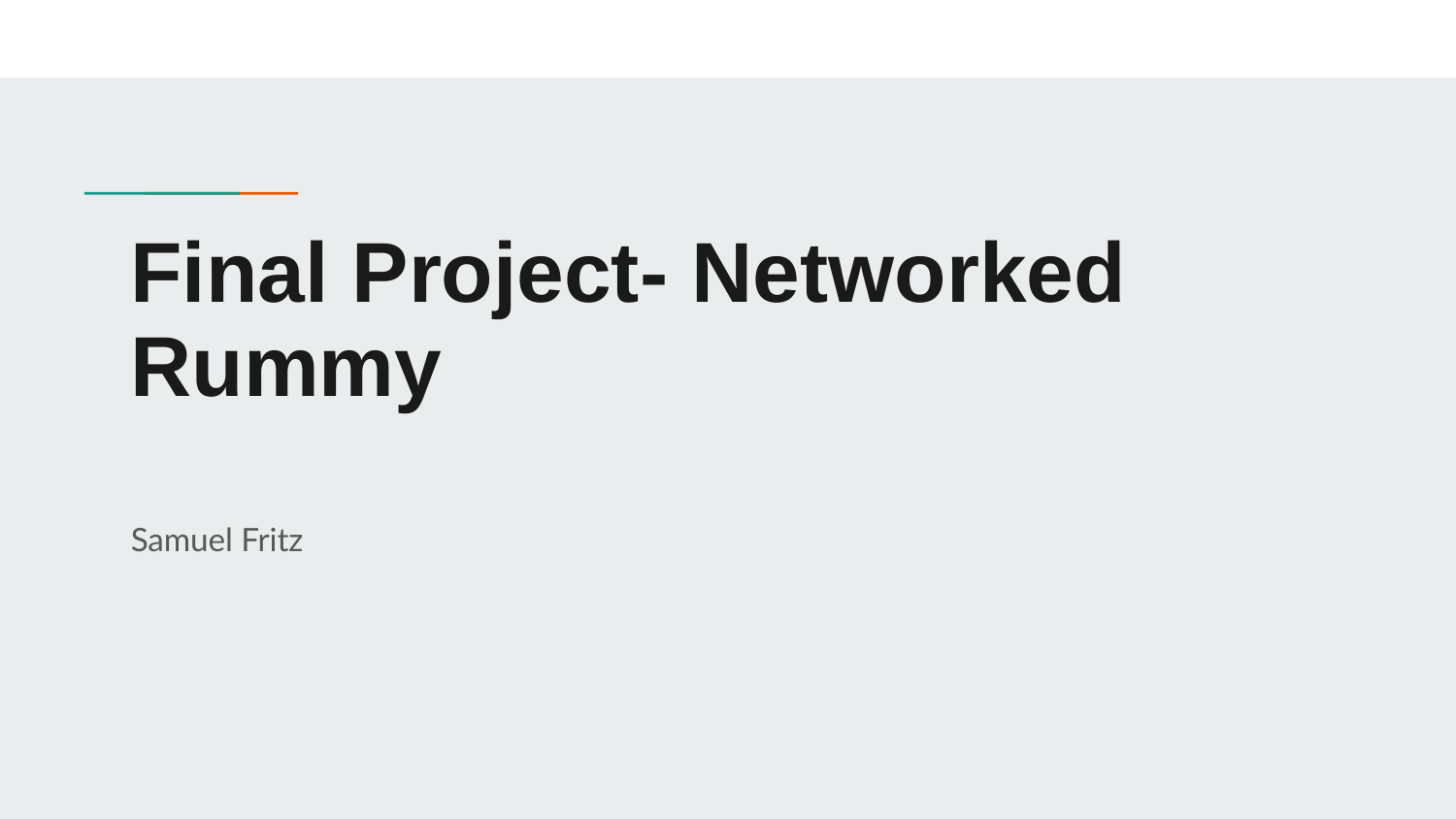

# Final Project- Networked Rummy
Samuel Fritz